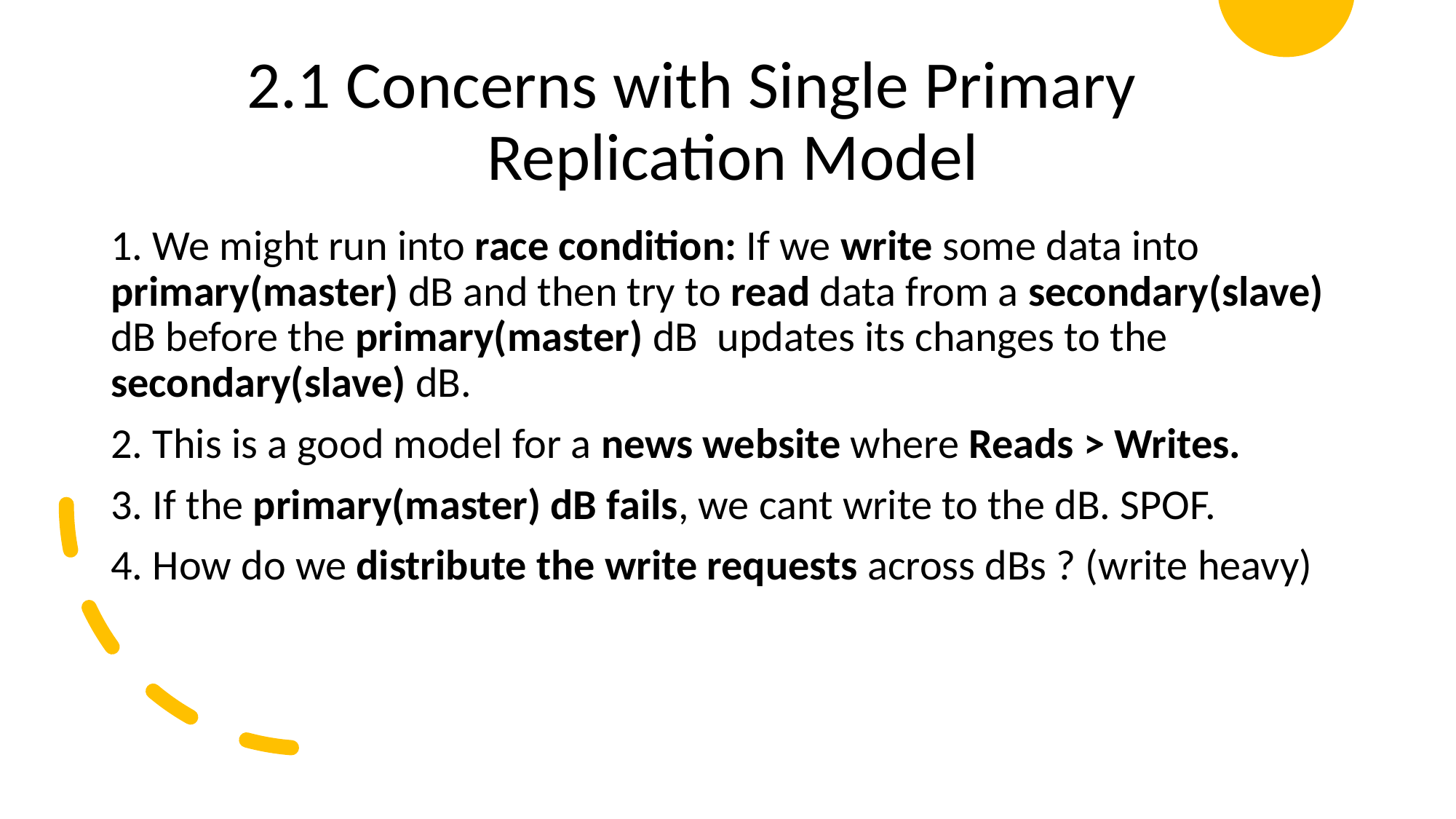

# 2.1 Concerns with Single Primary Replication Model
1. We might run into race condition: If we write some data into primary(master) dB and then try to read data from a secondary(slave) dB before the primary(master) dB  updates its changes to the secondary(slave) dB.
2. This is a good model for a news website where Reads > Writes.
3. If the primary(master) dB fails, we cant write to the dB. SPOF.
4. How do we distribute the write requests across dBs ? (write heavy)